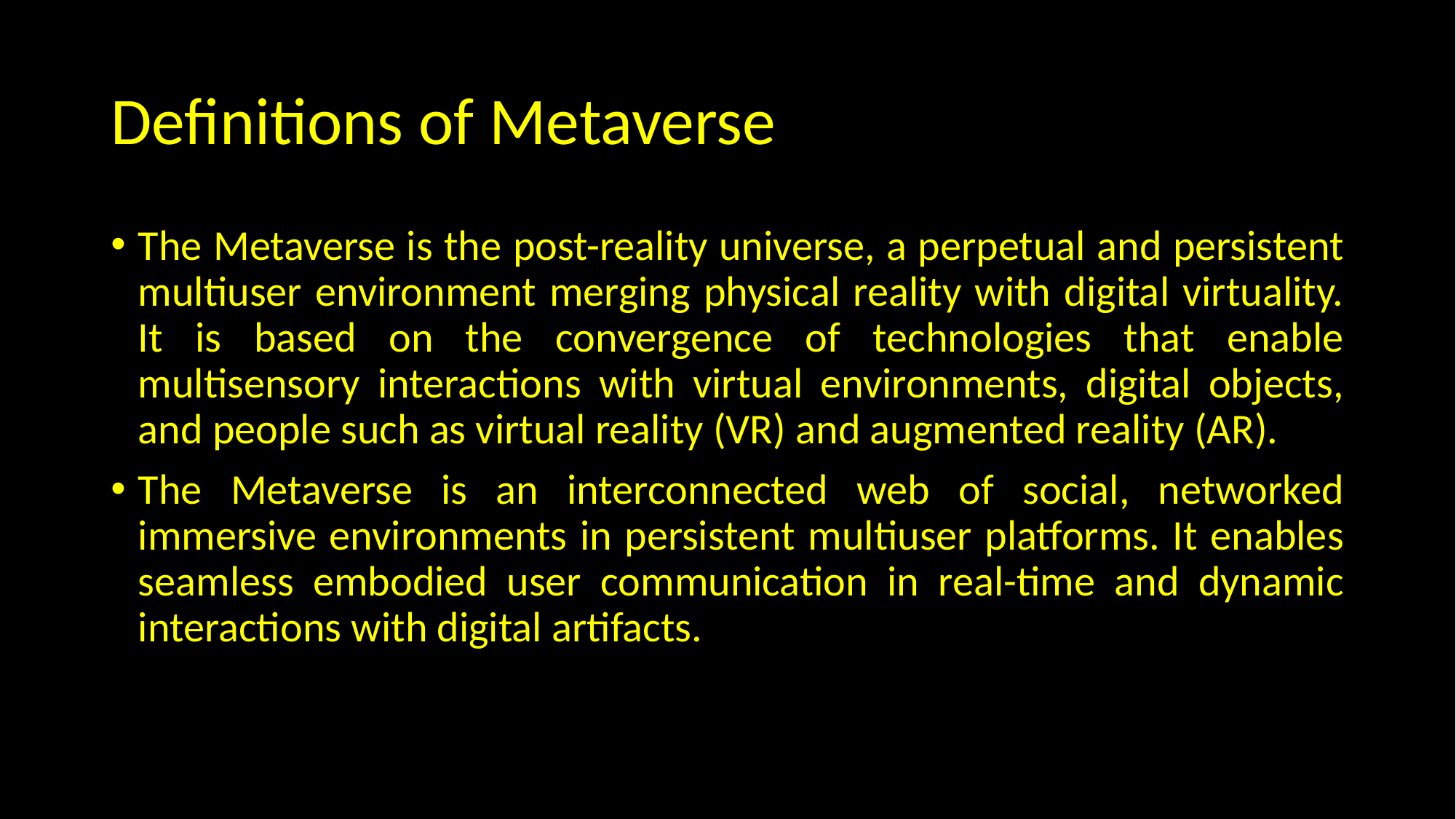

# Definitions of Metaverse
The Metaverse is the post-reality universe, a perpetual and persistent multiuser environment merging physical reality with digital virtuality. It is based on the convergence of technologies that enable multisensory interactions with virtual environments, digital objects, and people such as virtual reality (VR) and augmented reality (AR).
The Metaverse is an interconnected web of social, networked immersive environments in persistent multiuser platforms. It enables seamless embodied user communication in real-time and dynamic interactions with digital artifacts.